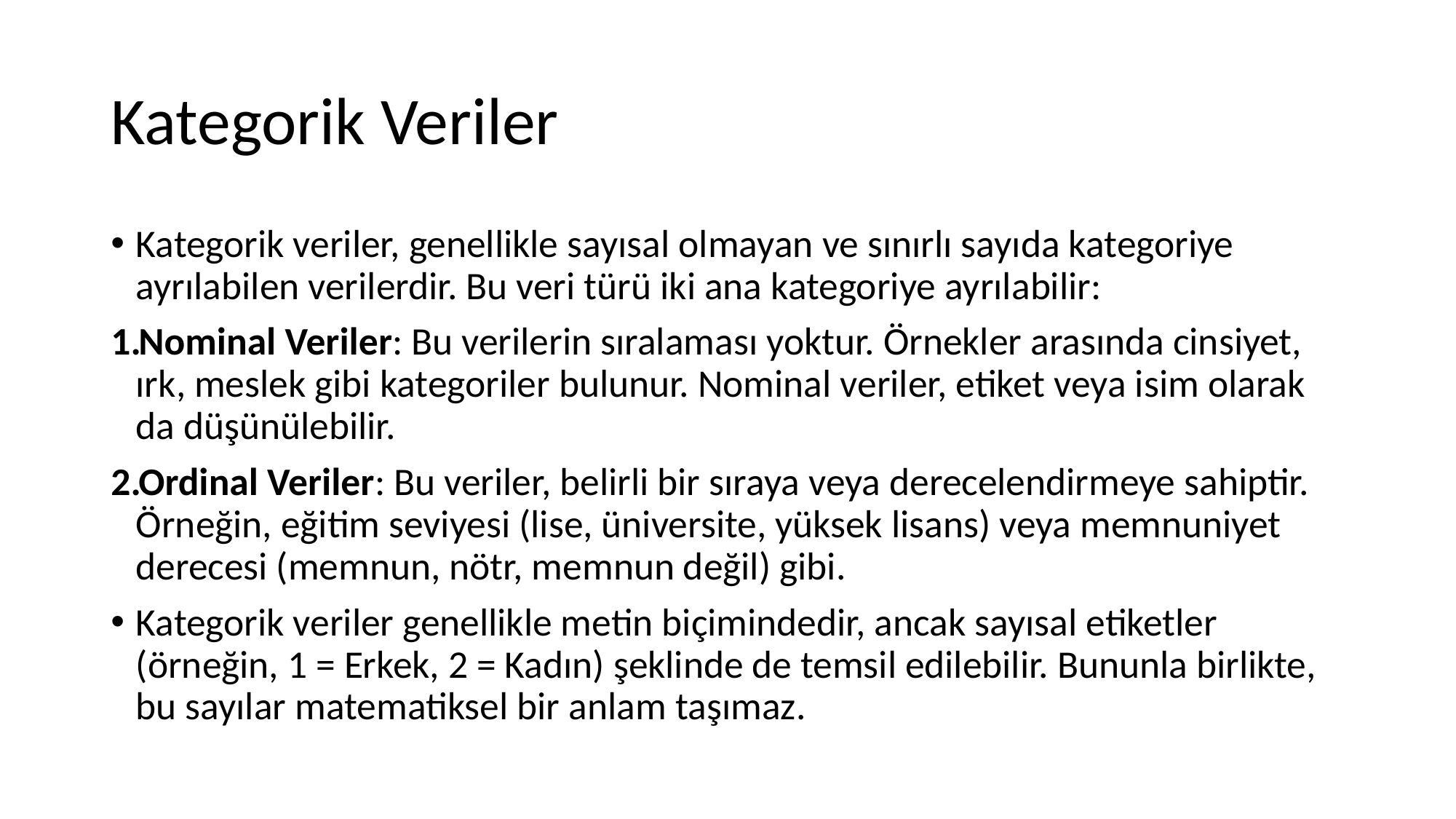

# Kategorik Veriler
Kategorik veriler, genellikle sayısal olmayan ve sınırlı sayıda kategoriye ayrılabilen verilerdir. Bu veri türü iki ana kategoriye ayrılabilir:
Nominal Veriler: Bu verilerin sıralaması yoktur. Örnekler arasında cinsiyet, ırk, meslek gibi kategoriler bulunur. Nominal veriler, etiket veya isim olarak da düşünülebilir.
Ordinal Veriler: Bu veriler, belirli bir sıraya veya derecelendirmeye sahiptir. Örneğin, eğitim seviyesi (lise, üniversite, yüksek lisans) veya memnuniyet derecesi (memnun, nötr, memnun değil) gibi.
Kategorik veriler genellikle metin biçimindedir, ancak sayısal etiketler (örneğin, 1 = Erkek, 2 = Kadın) şeklinde de temsil edilebilir. Bununla birlikte, bu sayılar matematiksel bir anlam taşımaz.